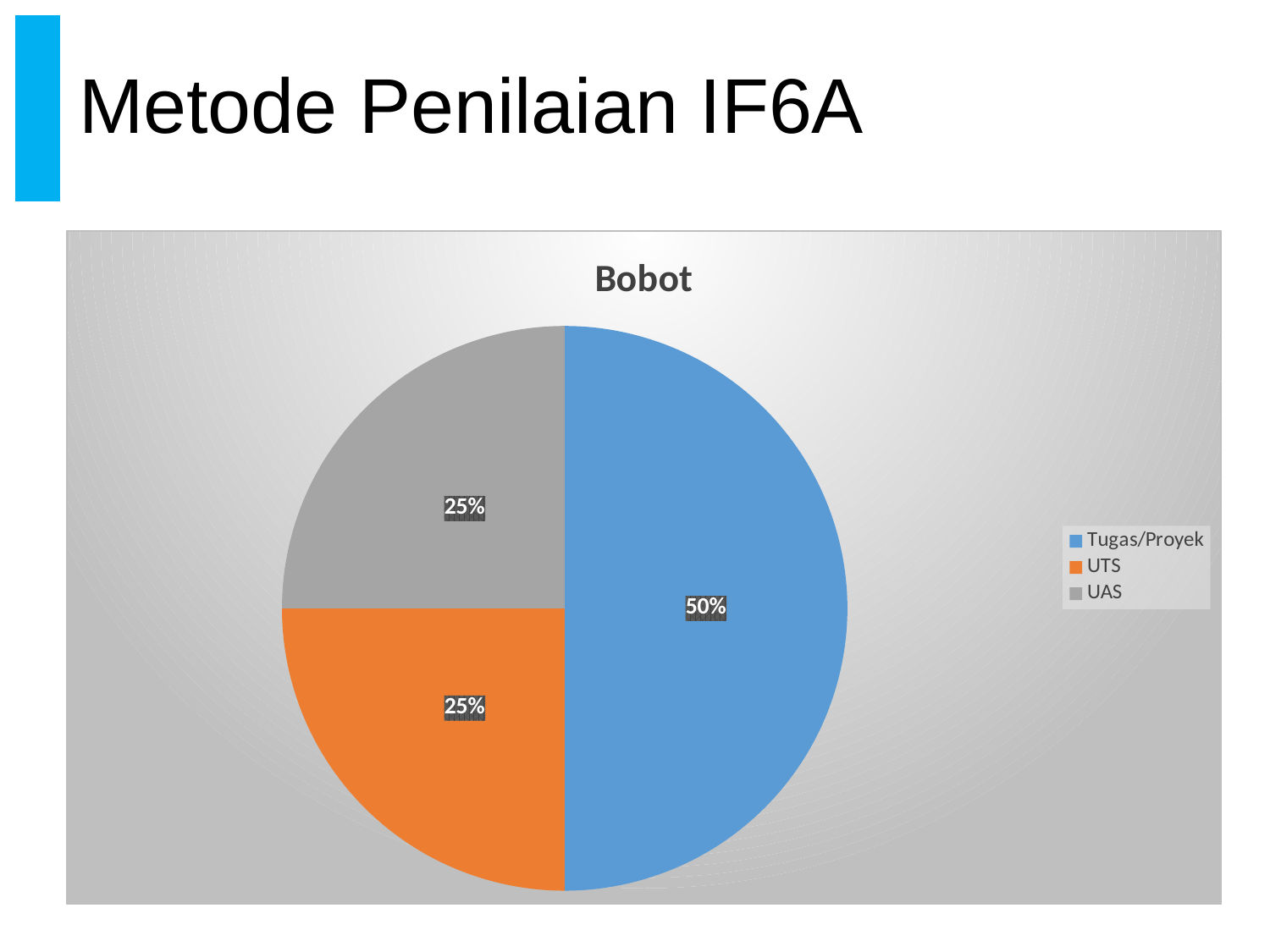

# Metode Penilaian IF6A

### Chart:

| Category | Bobot |
|---|---|
| Tugas/Proyek | 0.5 |
| UTS | 0.25 |
| UAS | 0.25 |